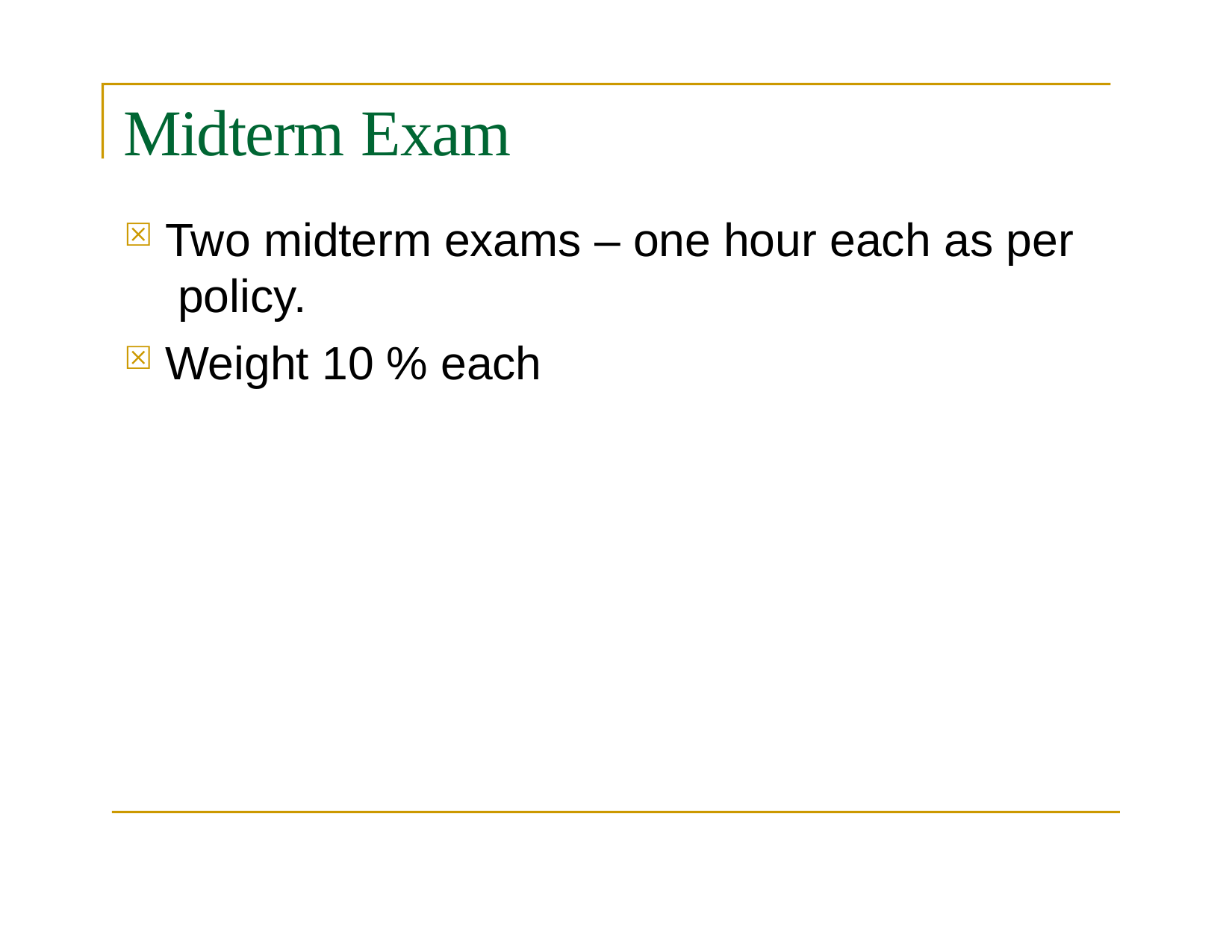

# Midterm Exam
Two midterm exams – one hour each as per  policy.
Weight 10 % each